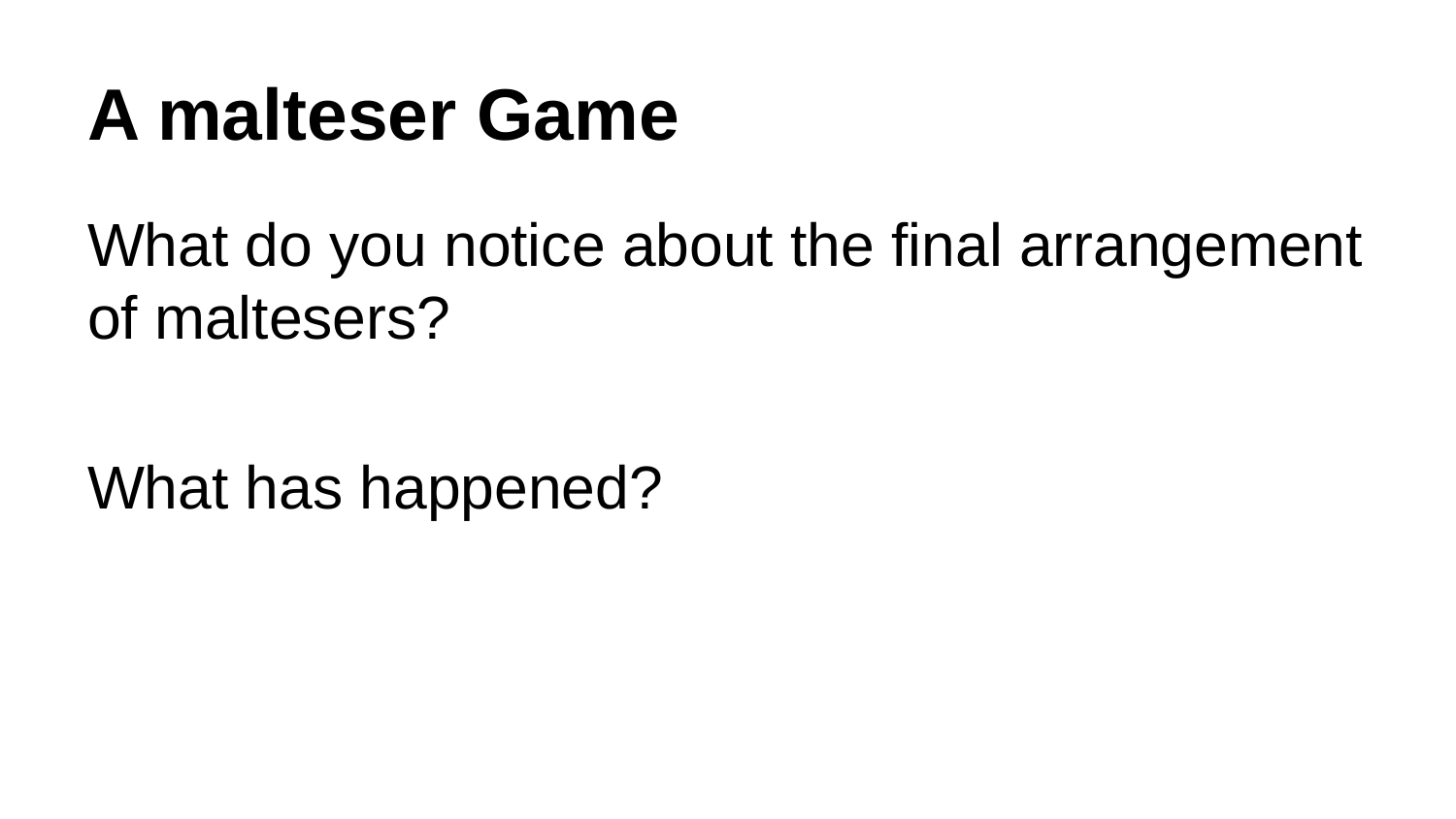

# A malteser Game
What do you notice about the final arrangement of maltesers?

What has happened?